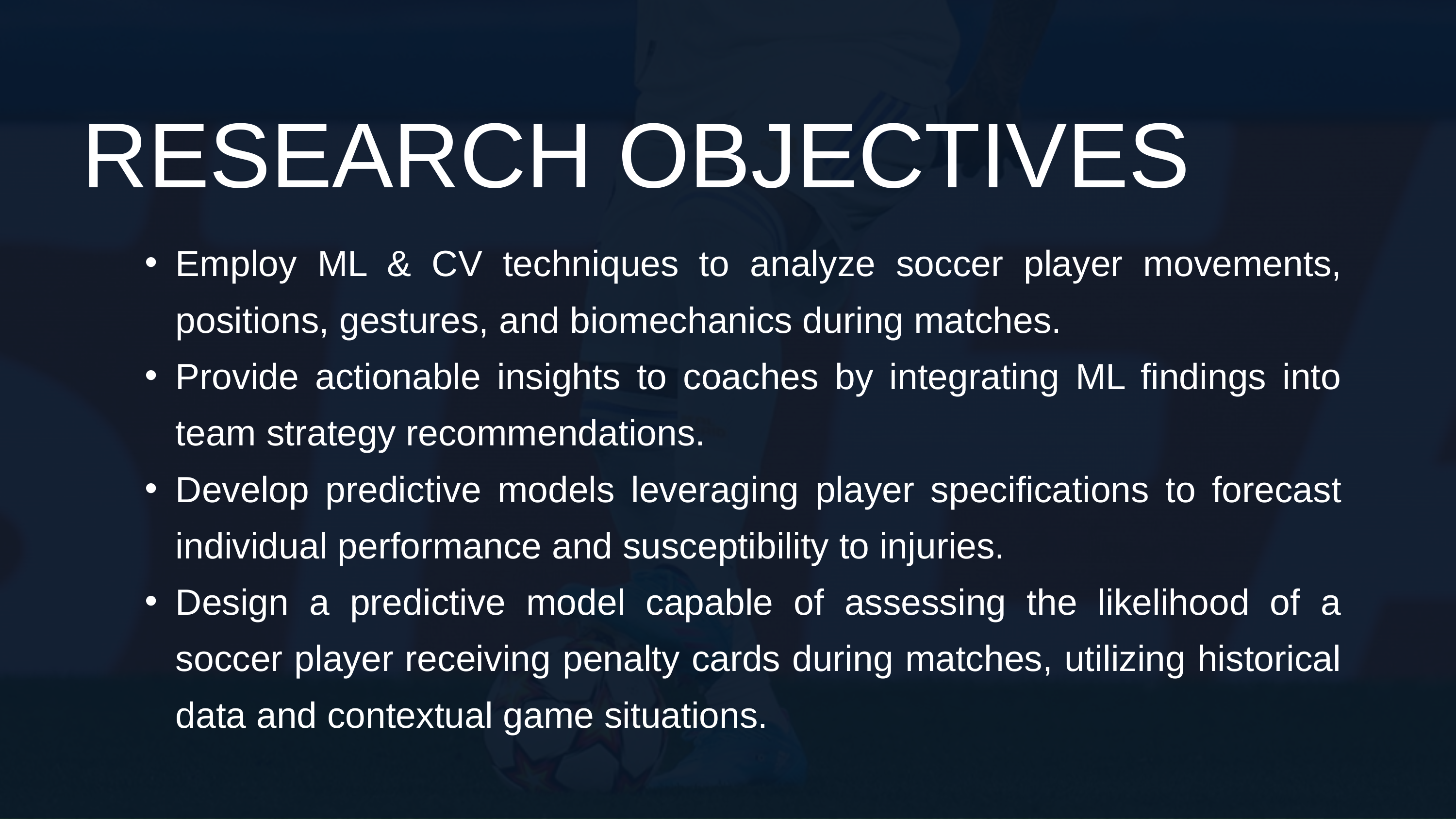

RESEARCH OBJECTIVES
Employ ML & CV techniques to analyze soccer player movements, positions, gestures, and biomechanics during matches.
Provide actionable insights to coaches by integrating ML findings into team strategy recommendations.
Develop predictive models leveraging player specifications to forecast individual performance and susceptibility to injuries.
Design a predictive model capable of assessing the likelihood of a soccer player receiving penalty cards during matches, utilizing historical data and contextual game situations.